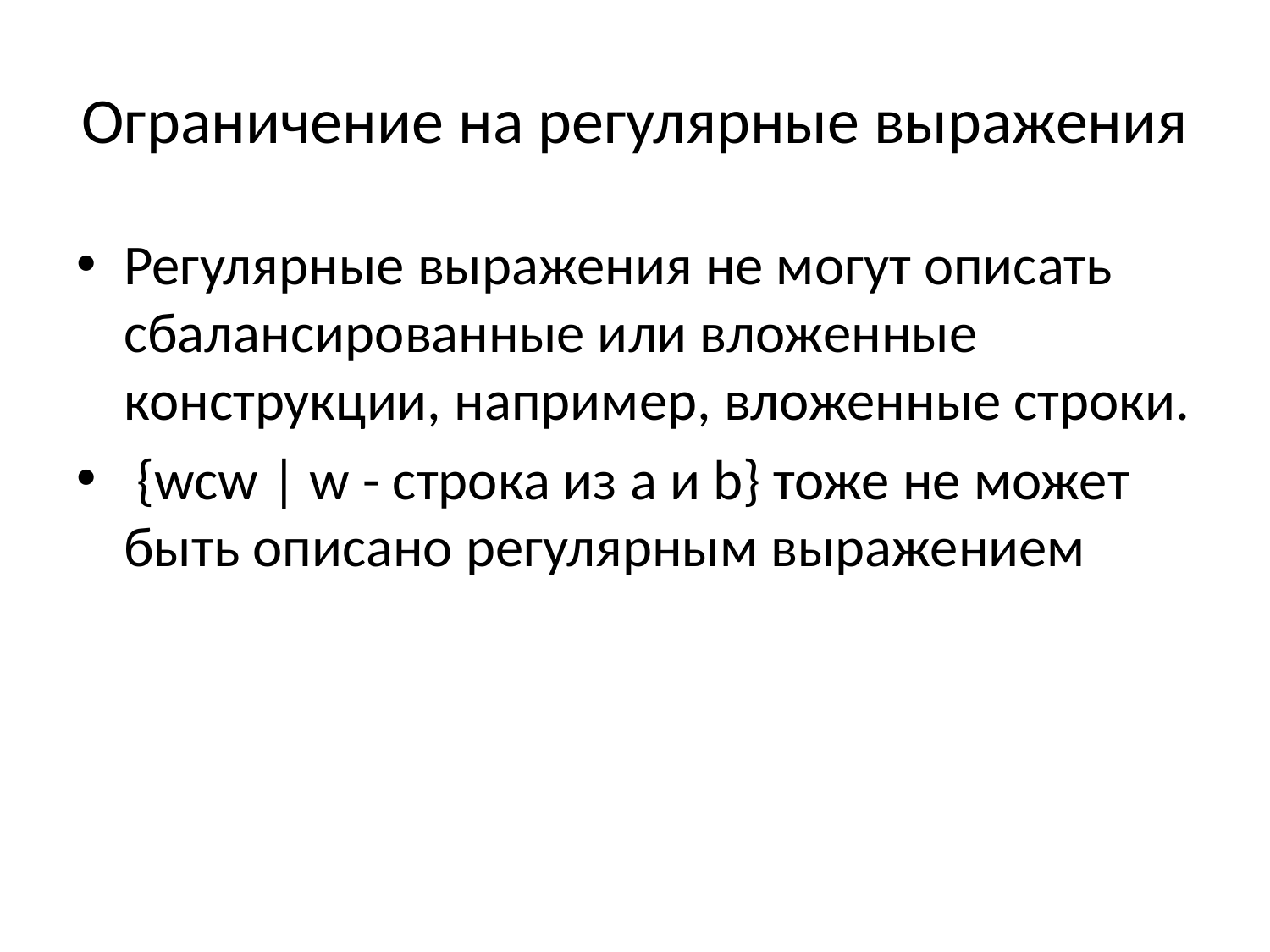

# Ограничение на регулярные выражения
Регулярные выражения не могут описать сбалансированные или вложенные конструкции, например, вложенные строки.
 {wcw | w - строка из a и b} тоже не может быть описано регулярным выражением